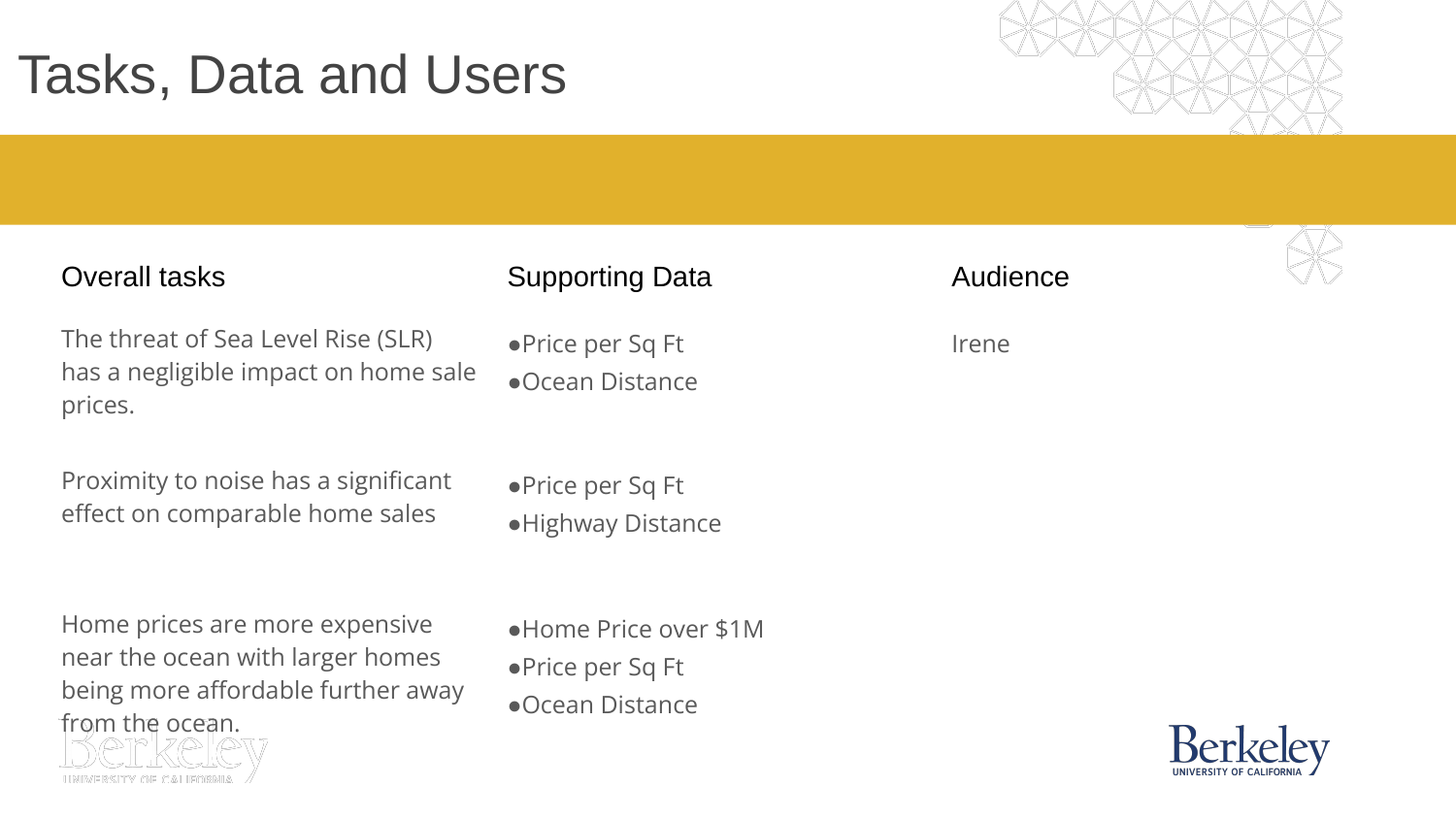

# Tasks, Data and Users

| Overall tasks | Supporting Data | Audience |
| --- | --- | --- |
| The threat of Sea Level Rise (SLR) has a negligible impact on home sale prices. | ●Price per Sq Ft ●Ocean Distance | Irene |
| Proximity to noise has a significant effect on comparable home sales | ●Price per Sq Ft ●Highway Distance |  |
| Home prices are more expensive near the ocean with larger homes being more affordable further away from the ocean. | ●Home Price over $1M ●Price per Sq Ft ●Ocean Distance |  |